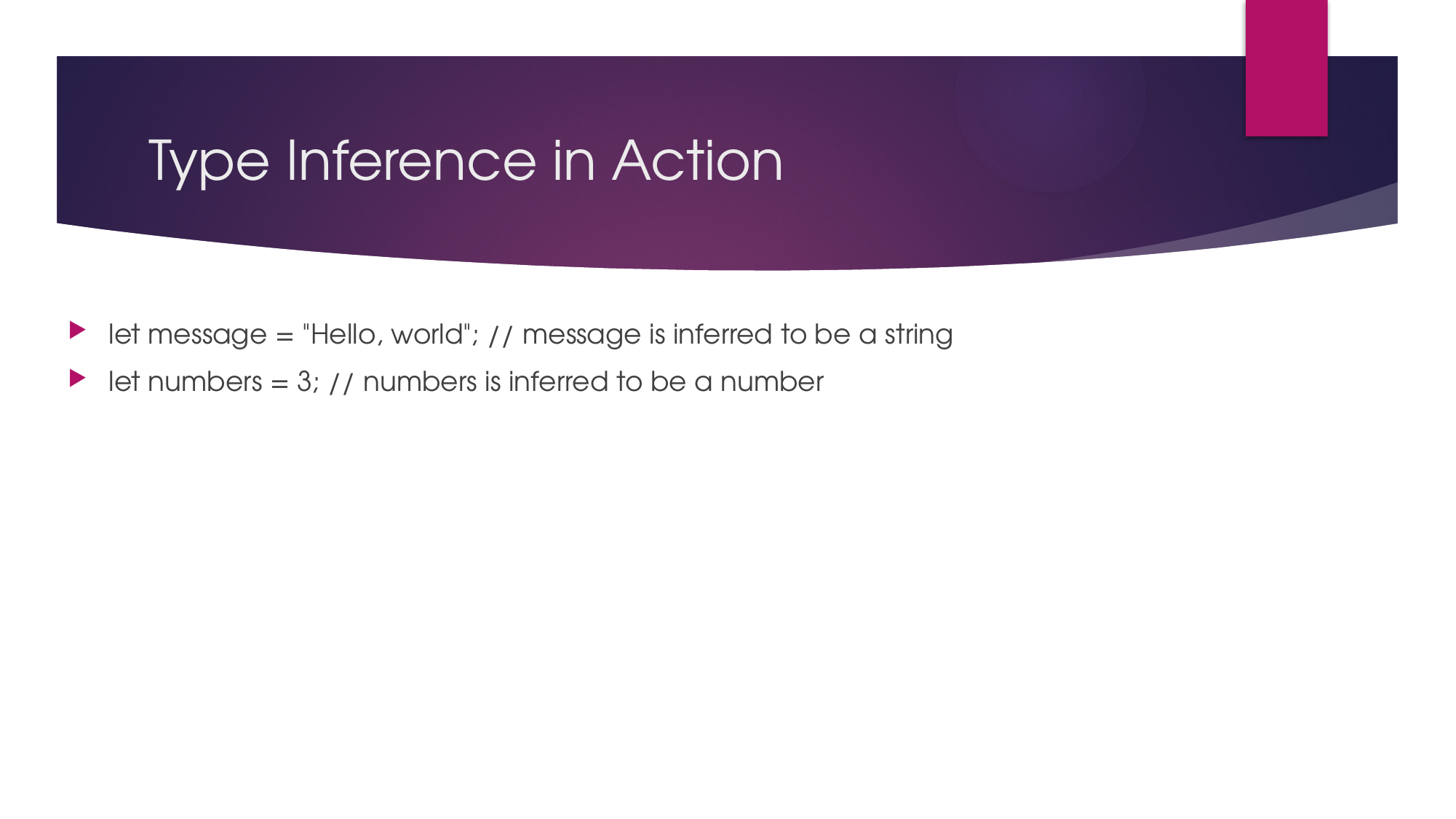

# Type Inference in Action
let message = "Hello, world"; // message is inferred to be a string
let numbers = 3; // numbers is inferred to be a number